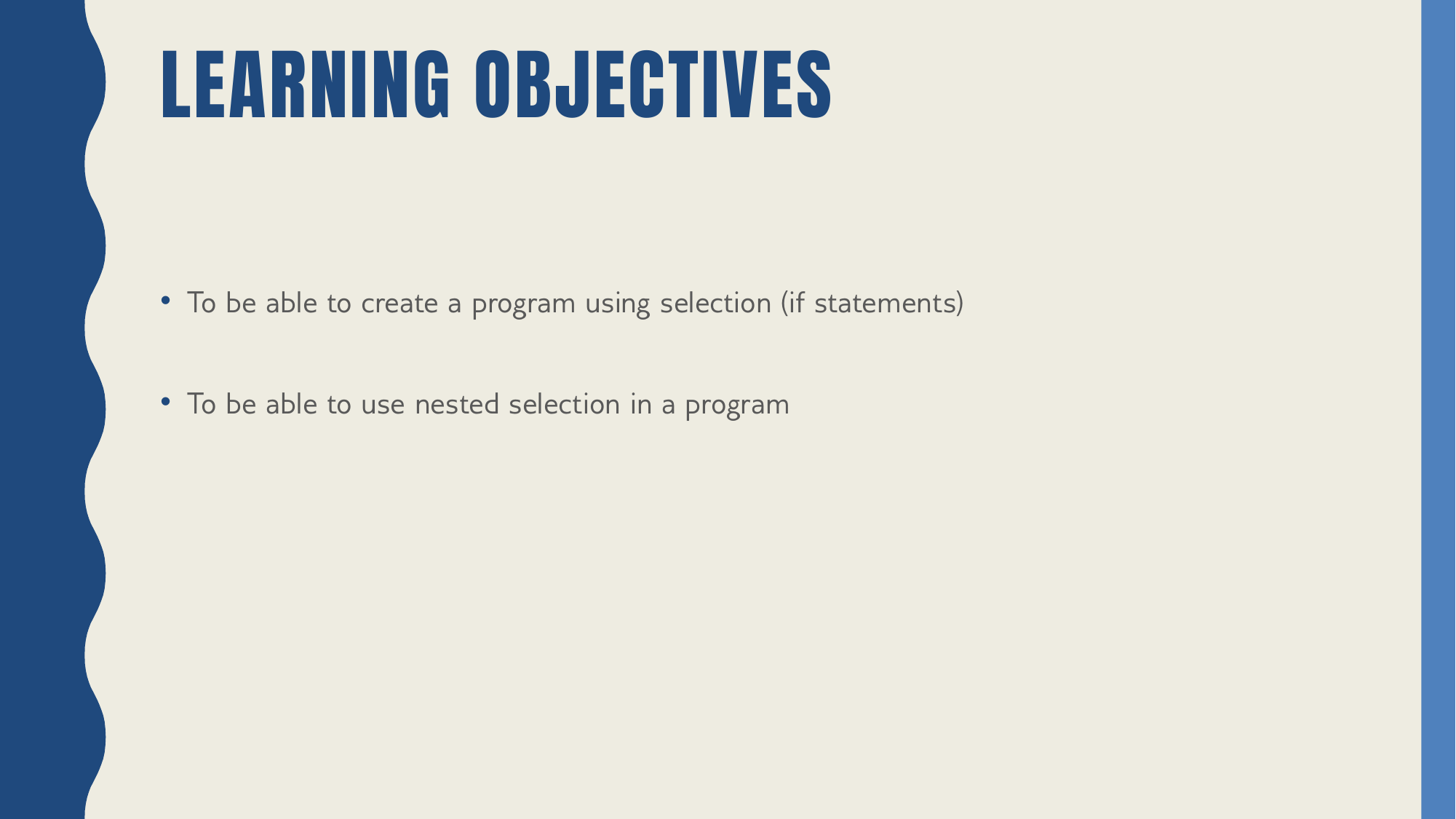

# Learning Objectives
To be able to create a program using selection (if statements)

To be able to use nested selection in a program